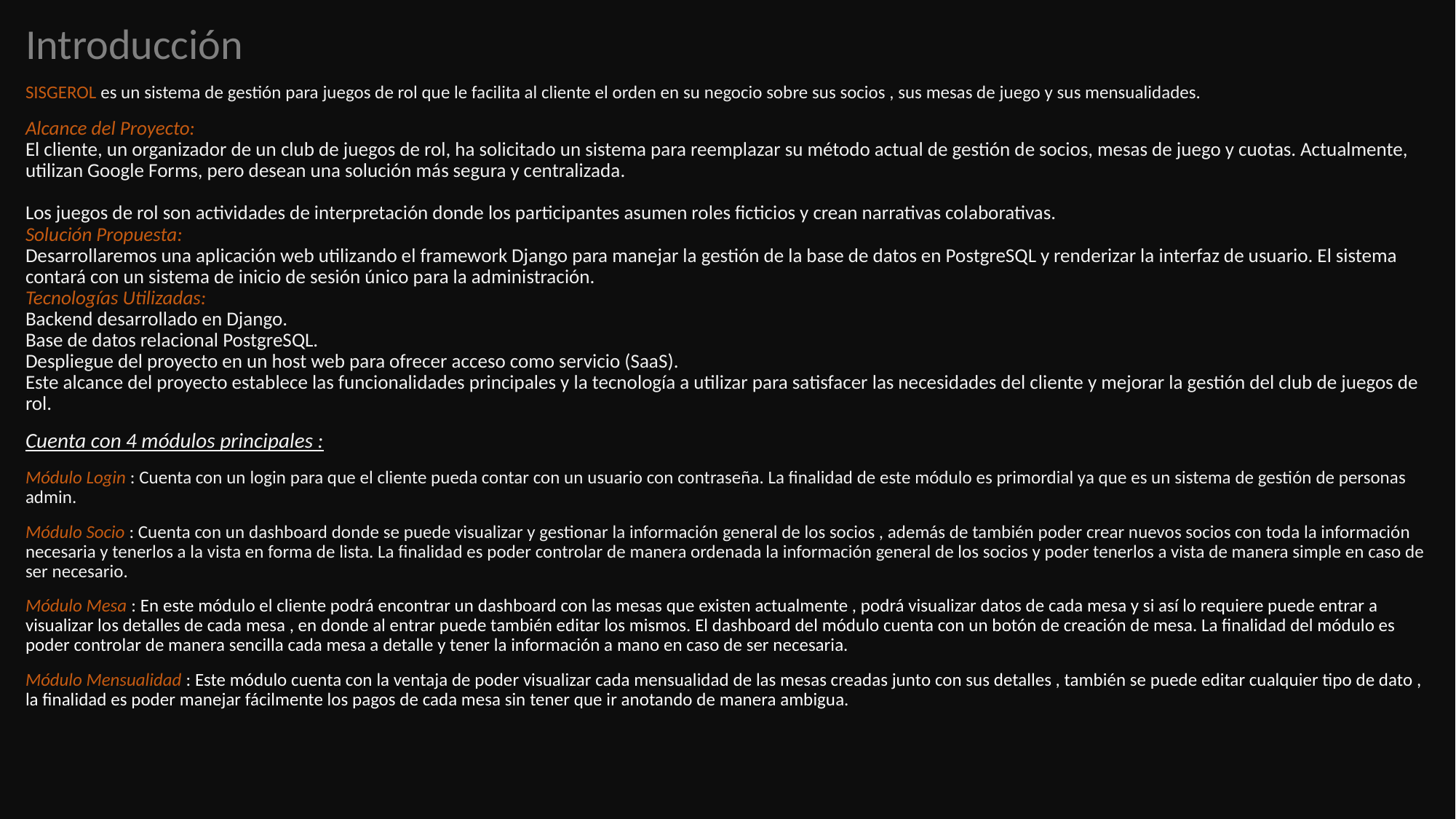

Introducción
SISGEROL es un sistema de gestión para juegos de rol que le facilita al cliente el orden en su negocio sobre sus socios , sus mesas de juego y sus mensualidades.
Alcance del Proyecto:
El cliente, un organizador de un club de juegos de rol, ha solicitado un sistema para reemplazar su método actual de gestión de socios, mesas de juego y cuotas. Actualmente, utilizan Google Forms, pero desean una solución más segura y centralizada.
Los juegos de rol son actividades de interpretación donde los participantes asumen roles ficticios y crean narrativas colaborativas.
Solución Propuesta:
Desarrollaremos una aplicación web utilizando el framework Django para manejar la gestión de la base de datos en PostgreSQL y renderizar la interfaz de usuario. El sistema contará con un sistema de inicio de sesión único para la administración.
Tecnologías Utilizadas:
Backend desarrollado en Django.
Base de datos relacional PostgreSQL.
Despliegue del proyecto en un host web para ofrecer acceso como servicio (SaaS).
Este alcance del proyecto establece las funcionalidades principales y la tecnología a utilizar para satisfacer las necesidades del cliente y mejorar la gestión del club de juegos de rol.
Cuenta con 4 módulos principales :
Módulo Login : Cuenta con un login para que el cliente pueda contar con un usuario con contraseña. La finalidad de este módulo es primordial ya que es un sistema de gestión de personas admin.
Módulo Socio : Cuenta con un dashboard donde se puede visualizar y gestionar la información general de los socios , además de también poder crear nuevos socios con toda la información necesaria y tenerlos a la vista en forma de lista. La finalidad es poder controlar de manera ordenada la información general de los socios y poder tenerlos a vista de manera simple en caso de ser necesario.
Módulo Mesa : En este módulo el cliente podrá encontrar un dashboard con las mesas que existen actualmente , podrá visualizar datos de cada mesa y si así lo requiere puede entrar a visualizar los detalles de cada mesa , en donde al entrar puede también editar los mismos. El dashboard del módulo cuenta con un botón de creación de mesa. La finalidad del módulo es poder controlar de manera sencilla cada mesa a detalle y tener la información a mano en caso de ser necesaria.
Módulo Mensualidad : Este módulo cuenta con la ventaja de poder visualizar cada mensualidad de las mesas creadas junto con sus detalles , también se puede editar cualquier tipo de dato , la finalidad es poder manejar fácilmente los pagos de cada mesa sin tener que ir anotando de manera ambigua.